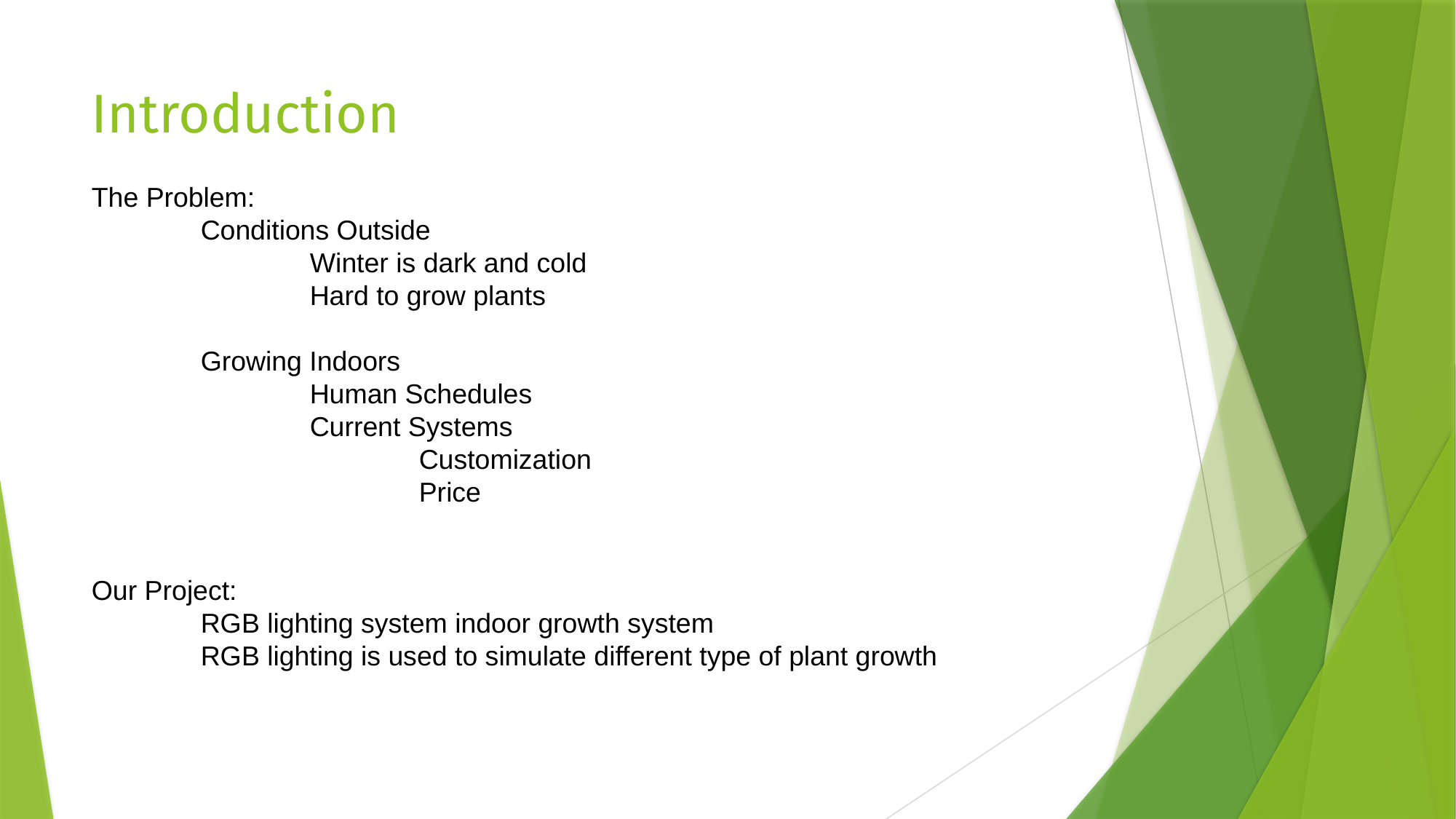

Introduction
The Problem:
	Conditions Outside
	Winter is dark and cold
	Hard to grow plants

Growing Indoors
	Human Schedules
	Current Systems
		Customization
		Price

Our Project:
	RGB lighting system indoor growth system
	RGB lighting is used to simulate different type of plant growth